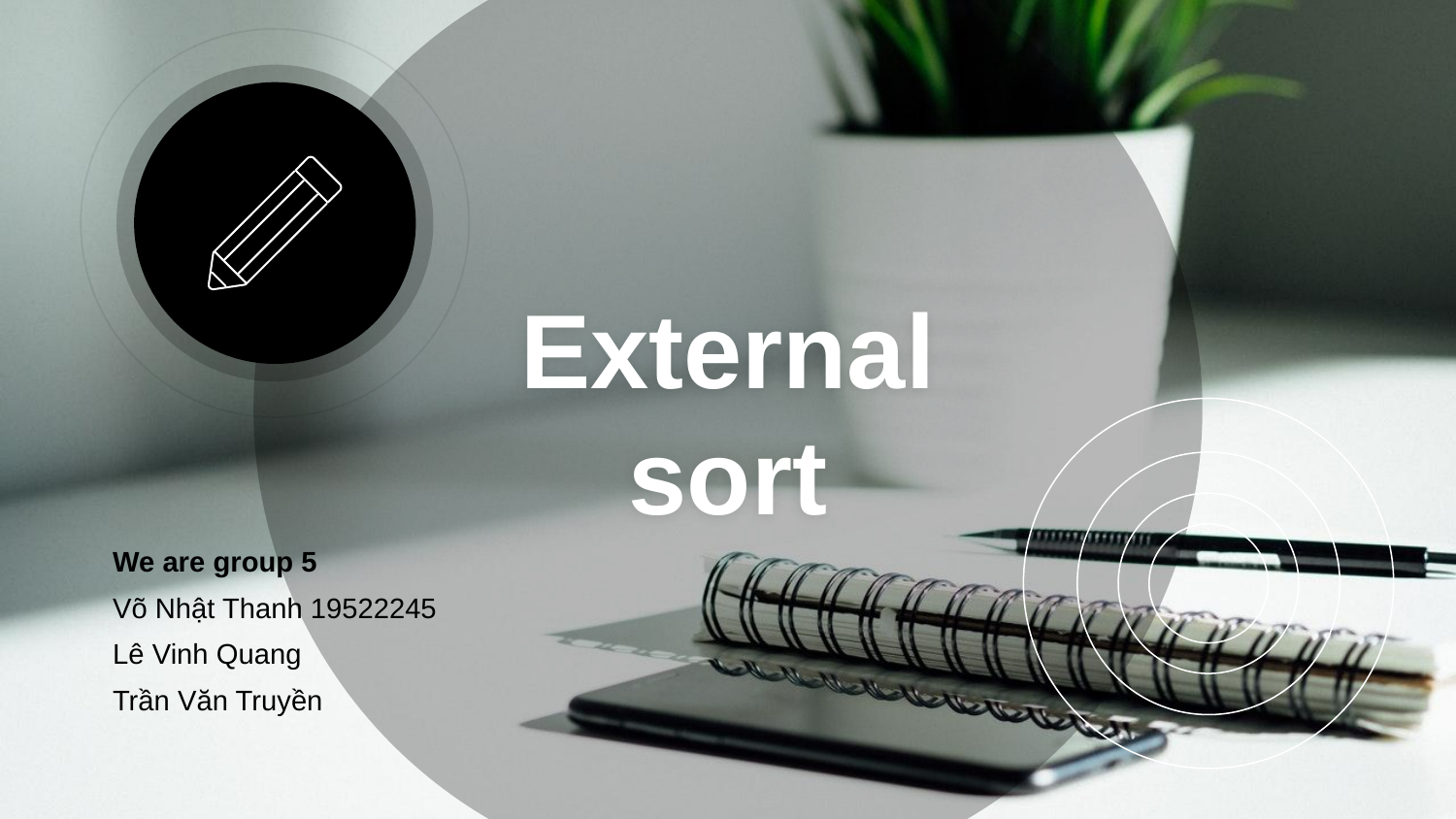

# External sort
We are group 5
Võ Nhật Thanh 19522245
Lê Vinh Quang
Trần Văn Truyền